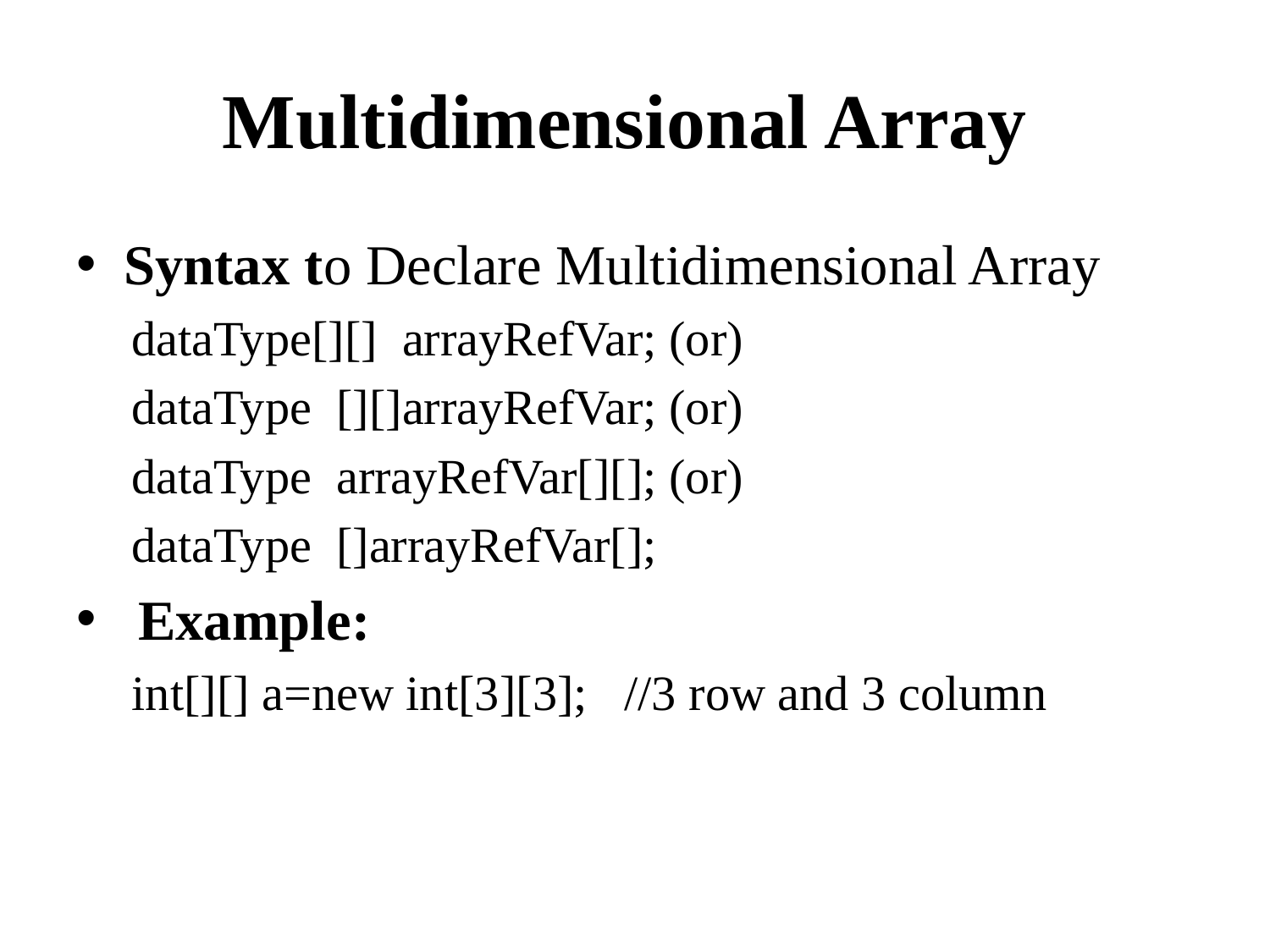

# Multidimensional Array
Syntax to Declare Multidimensional Array
dataType[][]  arrayRefVar; (or)
dataType  [][]arrayRefVar; (or)
dataType  arrayRefVar[][]; (or)
dataType  []arrayRefVar[];
 Example:
int[][] a=new int[3][3];   //3 row and 3 column